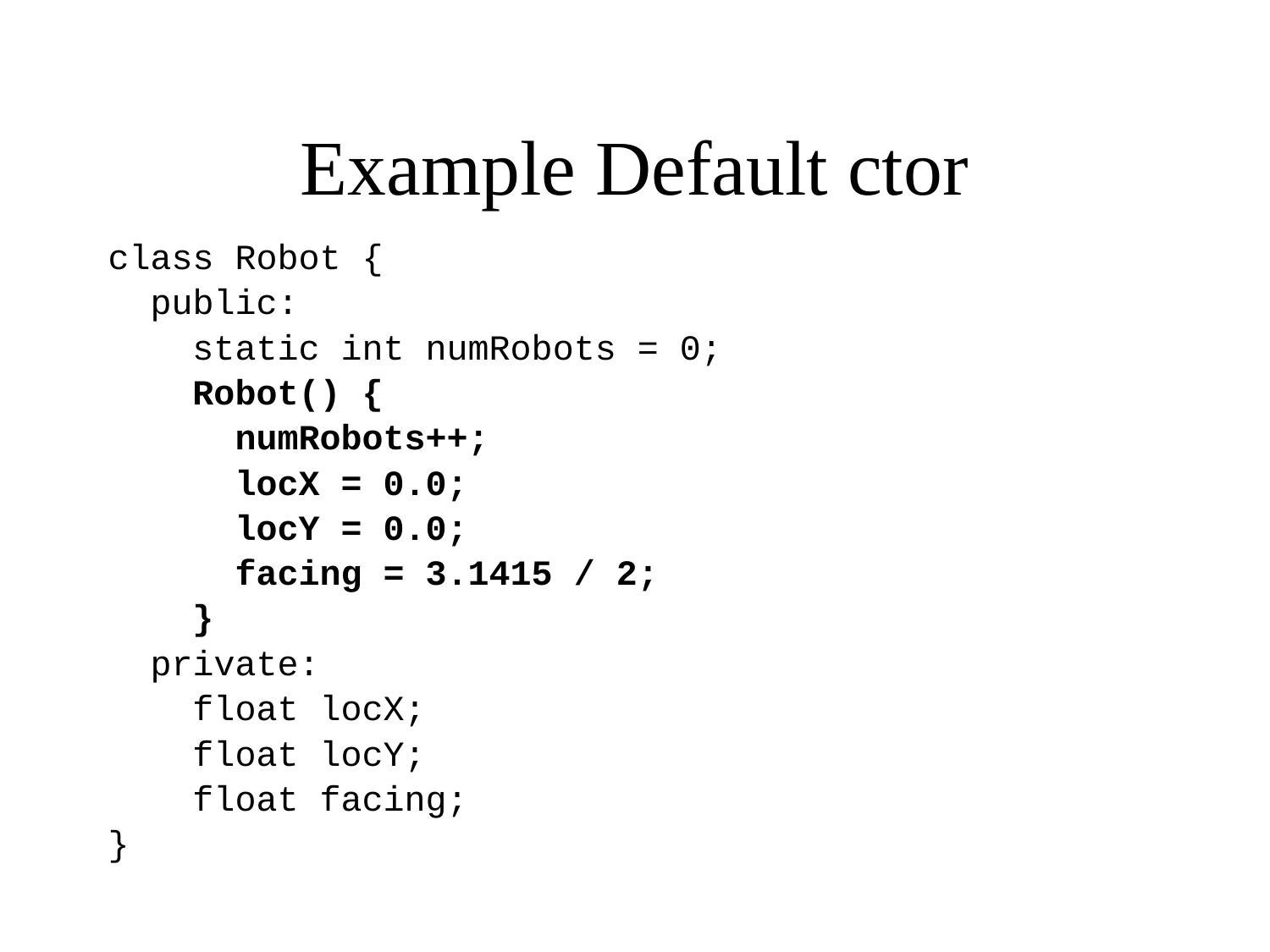

# Example Default ctor
class Robot {
  public:
    static int numRobots = 0;
    Robot() {
      numRobots++;
      locX = 0.0;
      locY = 0.0;
      facing = 3.1415 / 2;
    }
  private:
    float locX;
    float locY;
    float facing;
}